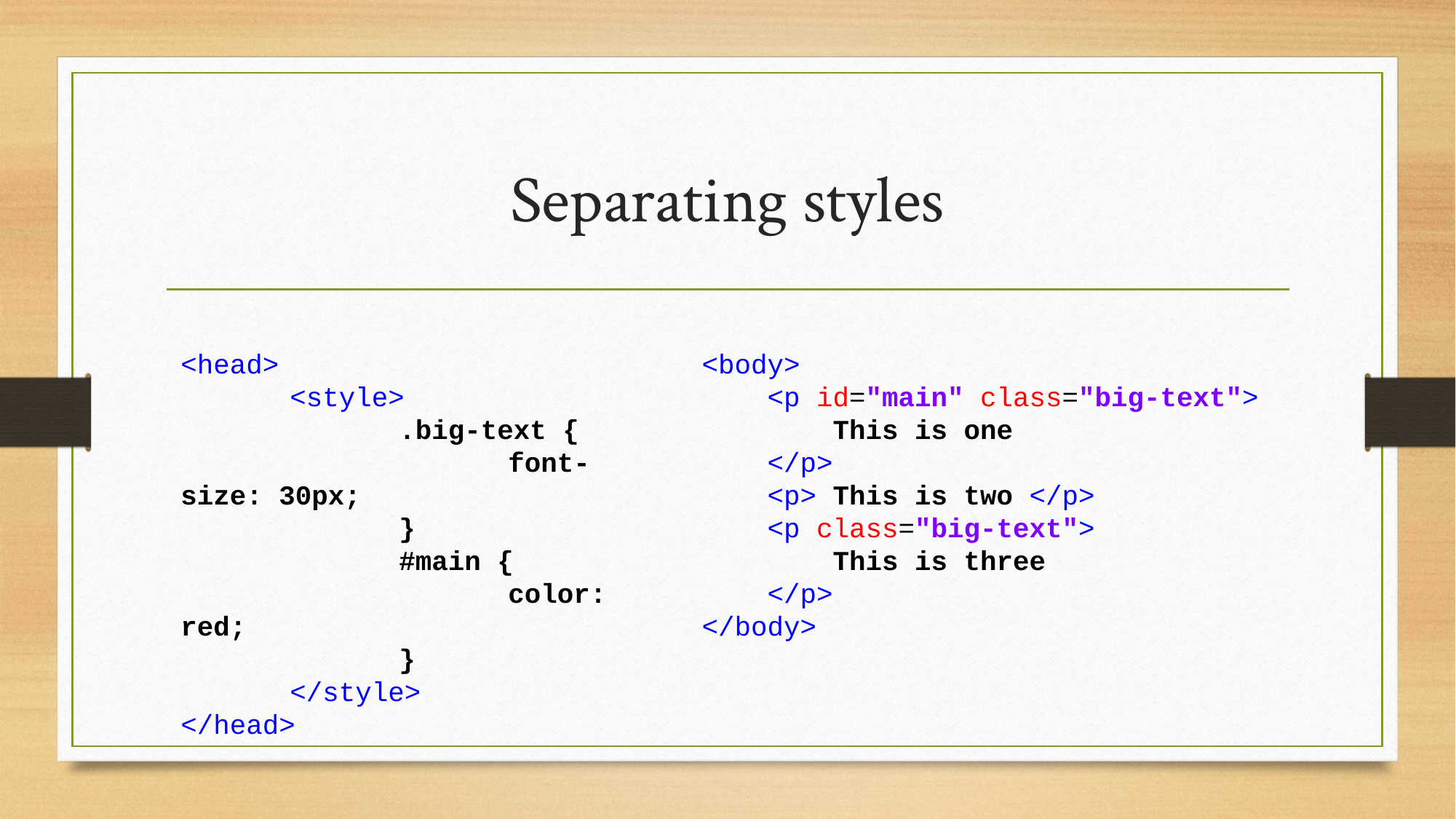

# Separating styles
<body>
    <p id="main" class="big-text">
        This is one
    </p>
    <p> This is two </p>
    <p class="big-text">
        This is three
    </p>
</body>

<head>
	<style>
		.big-text {
			font-size: 30px;
		}
		#main {
			color: red;
		}
	</style>
</head>